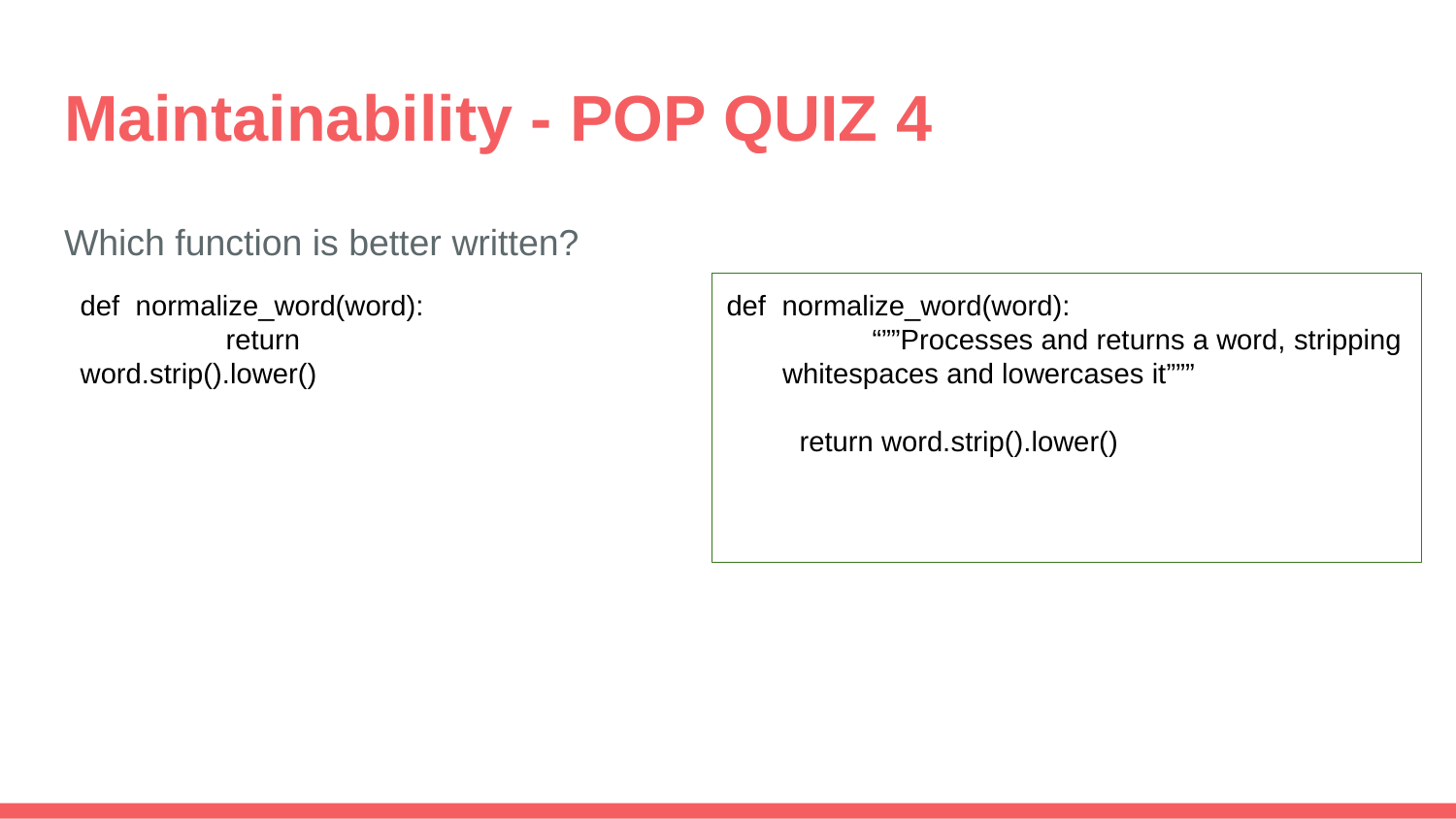

# Maintainability - POP QUIZ 4
Which function is better written?

def  normalize_word(word):
    	return word.strip().lower()
def  normalize_word(word):
	“””Processes and returns a word, stripping        whitespaces and lowercases it”””

return word.strip().lower()